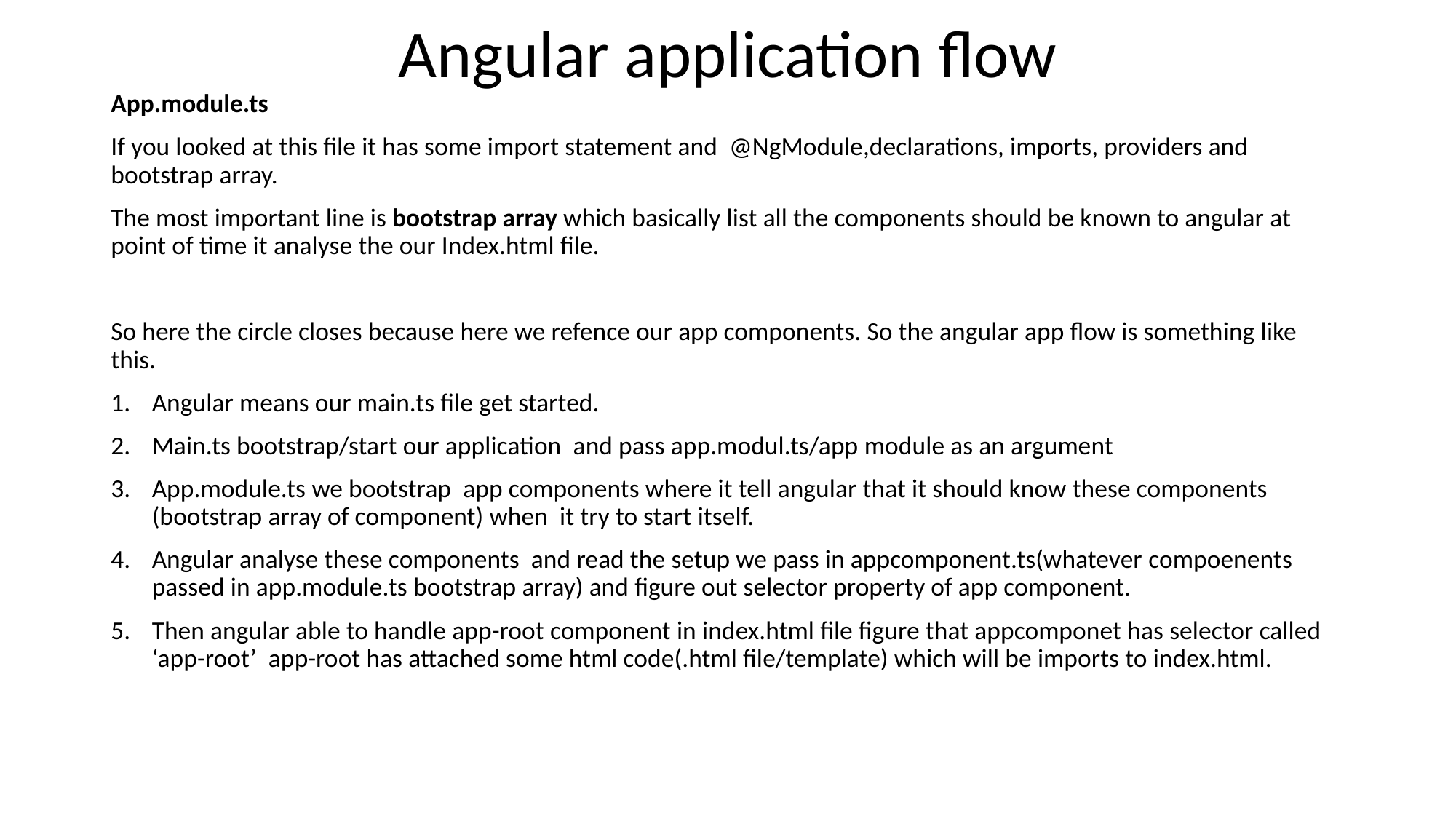

# Angular application flow
App.module.ts
If you looked at this file it has some import statement and  @NgModule,declarations, imports, providers and  bootstrap array.
The most important line is bootstrap array which basically list all the components should be known to angular at point of time it analyse the our Index.html file.

So here the circle closes because here we refence our app components. So the angular app flow is something like this.
Angular means our main.ts file get started.
Main.ts bootstrap/start our application  and pass app.modul.ts/app module as an argument
App.module.ts we bootstrap  app components where it tell angular that it should know these components (bootstrap array of component) when  it try to start itself.
Angular analyse these components  and read the setup we pass in appcomponent.ts(whatever compoenents passed in app.module.ts bootstrap array) and figure out selector property of app component.
Then angular able to handle app-root component in index.html file figure that appcomponet has selector called ‘app-root’  app-root has attached some html code(.html file/template) which will be imports to index.html.